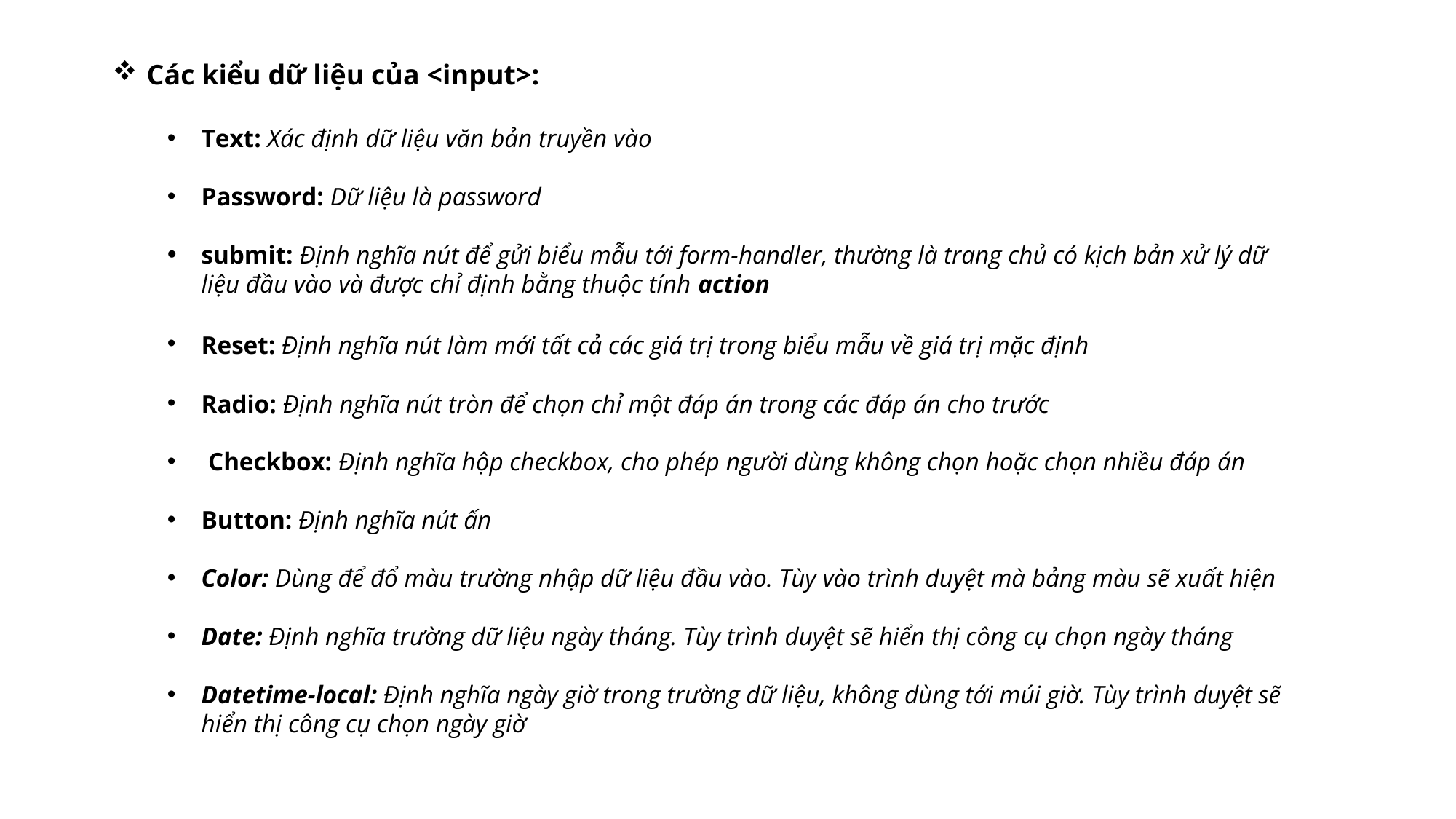

Các kiểu dữ liệu của <input>:

Text: Xác định dữ liệu văn bản truyền vào

Password: Dữ liệu là password

submit: Định nghĩa nút để gửi biểu mẫu tới form-handler, thường là trang chủ có kịch bản xử lý dữ liệu đầu vào và được chỉ định bằng thuộc tính action

Reset: Định nghĩa nút làm mới tất cả các giá trị trong biểu mẫu về giá trị mặc định

Radio: Định nghĩa nút tròn để chọn chỉ một đáp án trong các đáp án cho trước

Checkbox: Định nghĩa hộp checkbox, cho phép người dùng không chọn hoặc chọn nhiều đáp án

Button: Định nghĩa nút ấn

Color: Dùng để đổ màu trường nhập dữ liệu đầu vào. Tùy vào trình duyệt mà bảng màu sẽ xuất hiện

Date: Định nghĩa trường dữ liệu ngày tháng. Tùy trình duyệt sẽ hiển thị công cụ chọn ngày tháng

Datetime-local: Định nghĩa ngày giờ trong trường dữ liệu, không dùng tới múi giờ. Tùy trình duyệt sẽ hiển thị công cụ chọn ngày giờ